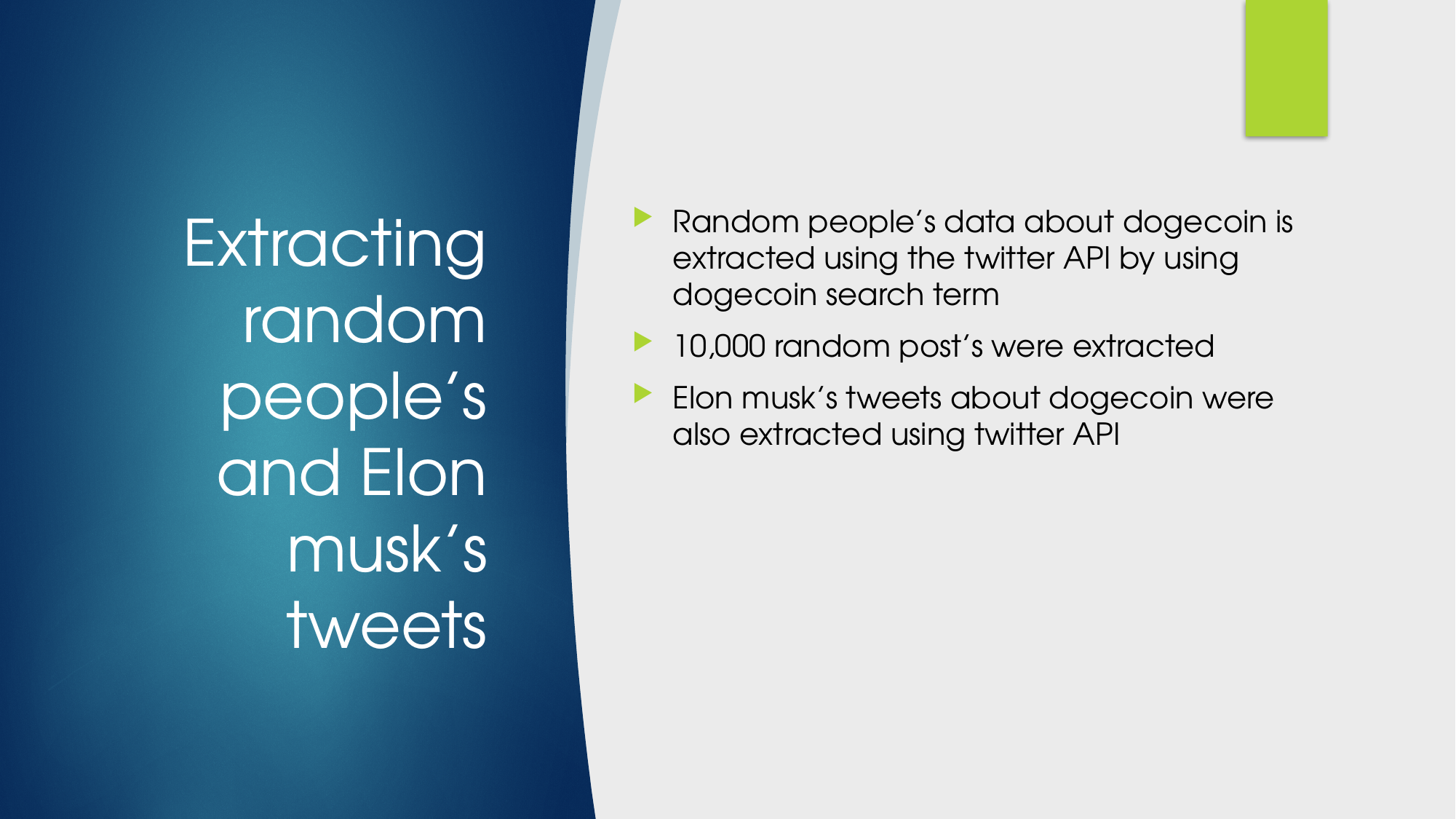

# Extracting random people’s and Elon musk’s tweets
Random people’s data about dogecoin is extracted using the twitter API by using dogecoin search term
10,000 random post’s were extracted
Elon musk’s tweets about dogecoin were also extracted using twitter API